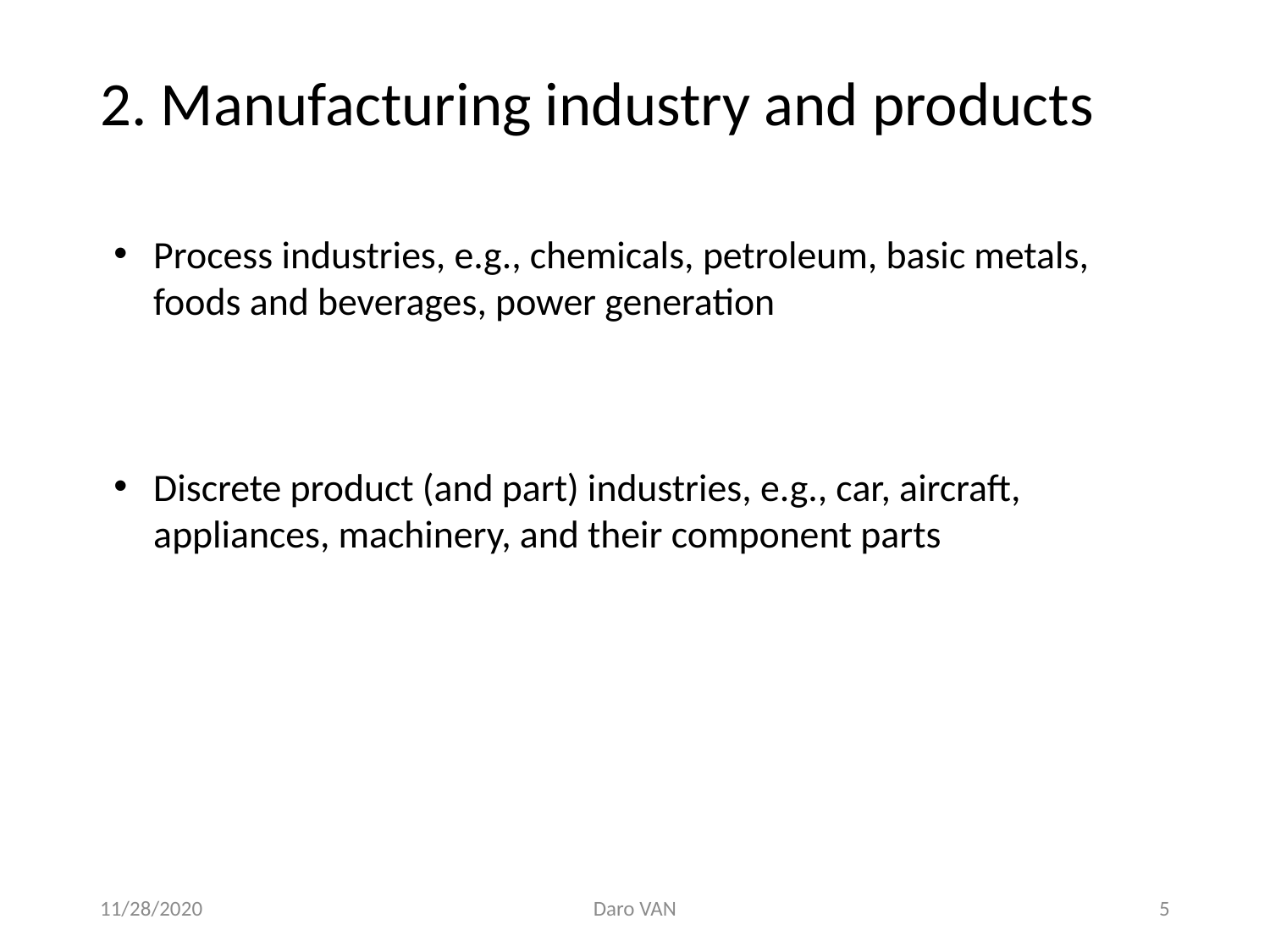

# 2. Manufacturing industry and products
Process industries, e.g., chemicals, petroleum, basic metals, foods and beverages, power generation

Discrete product (and part) industries, e.g., car, aircraft, appliances, machinery, and their component parts
11/28/2020
Daro VAN
5